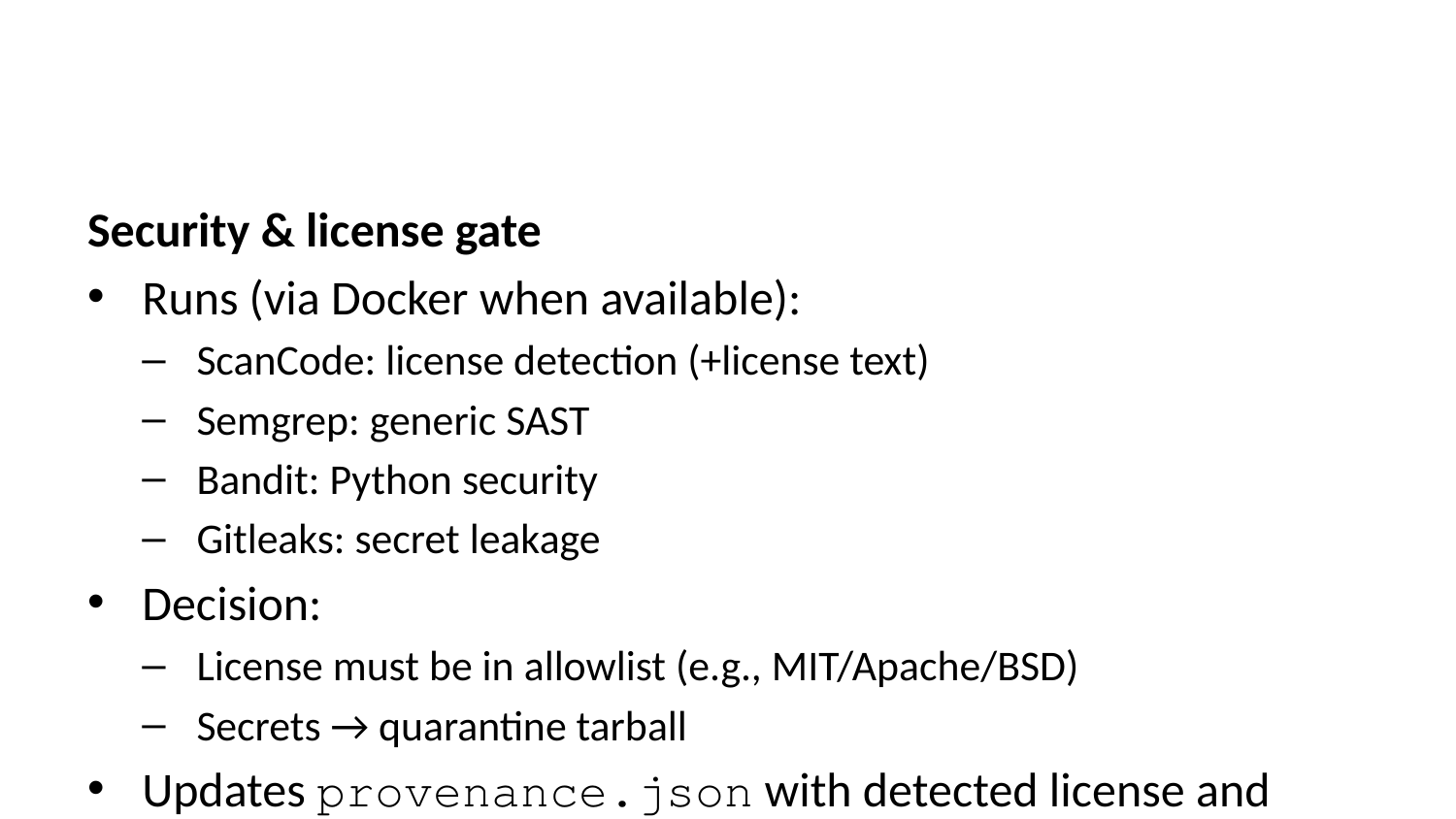

Security & license gate
Runs (via Docker when available):
ScanCode: license detection (+license text)
Semgrep: generic SAST
Bandit: Python security
Gitleaks: secret leakage
Decision:
License must be in allowlist (e.g., MIT/Apache/BSD)
Secrets → quarantine tarball
Updates provenance.json with detected license and scan metadata.
Snippet (license pick):
# scripts/security_scan.py (excerpt) lic_counts = {} for f in data.get('files', []): for d in f.get('licenses', []): spdx = d.get('spdx_license_key') or d.get('key') if spdx: lic_counts[spdx] = lic_counts.get(spdx, 0) + 1 if not license_text: license_text = d.get('matched_text') detected_license = max(lic_counts.items(), key=lambda x: x[1])[0] if lic_counts else ingest_hint